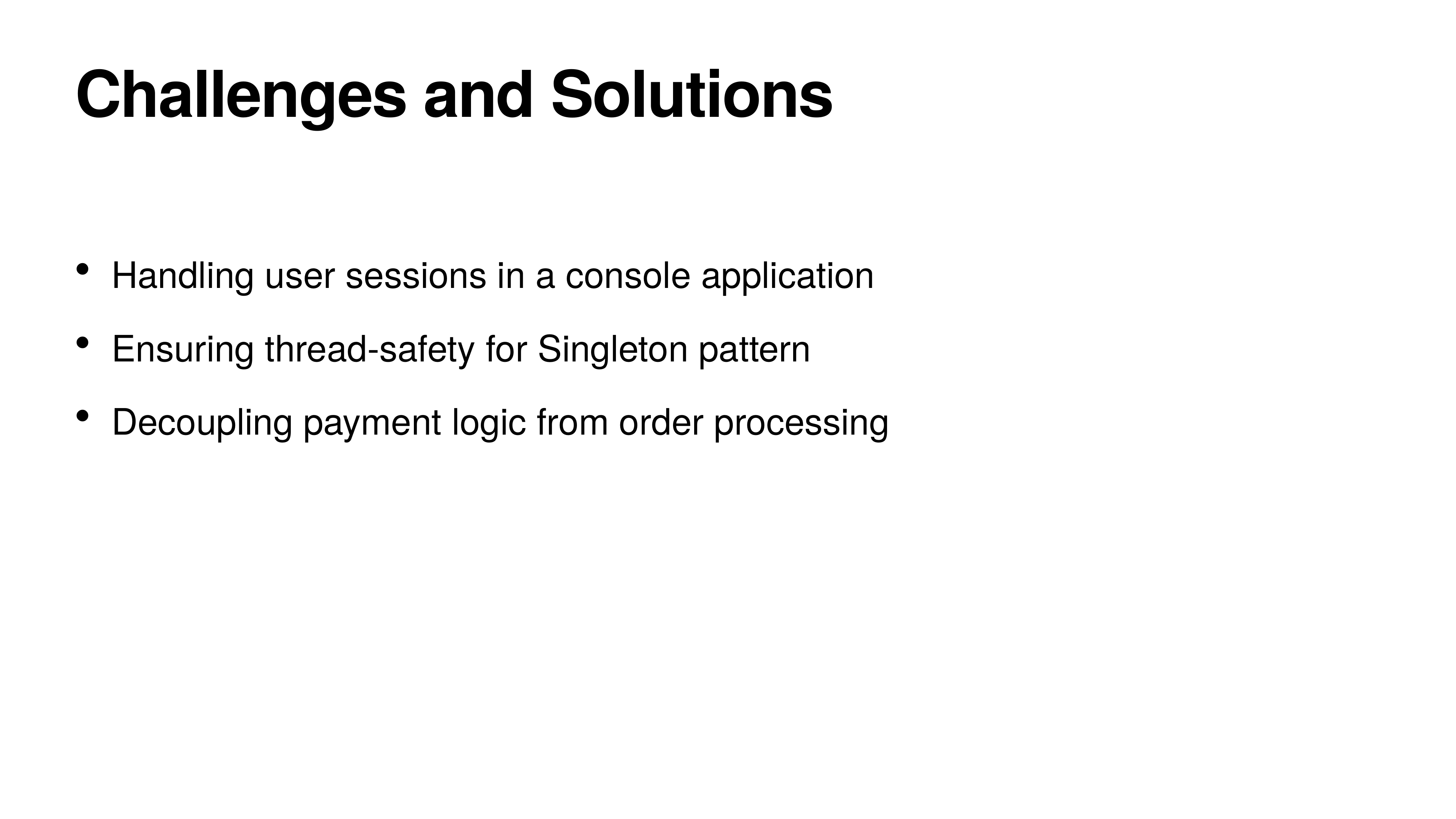

# Challenges and Solutions
Handling user sessions in a console application
Ensuring thread-safety for Singleton pattern
Decoupling payment logic from order processing